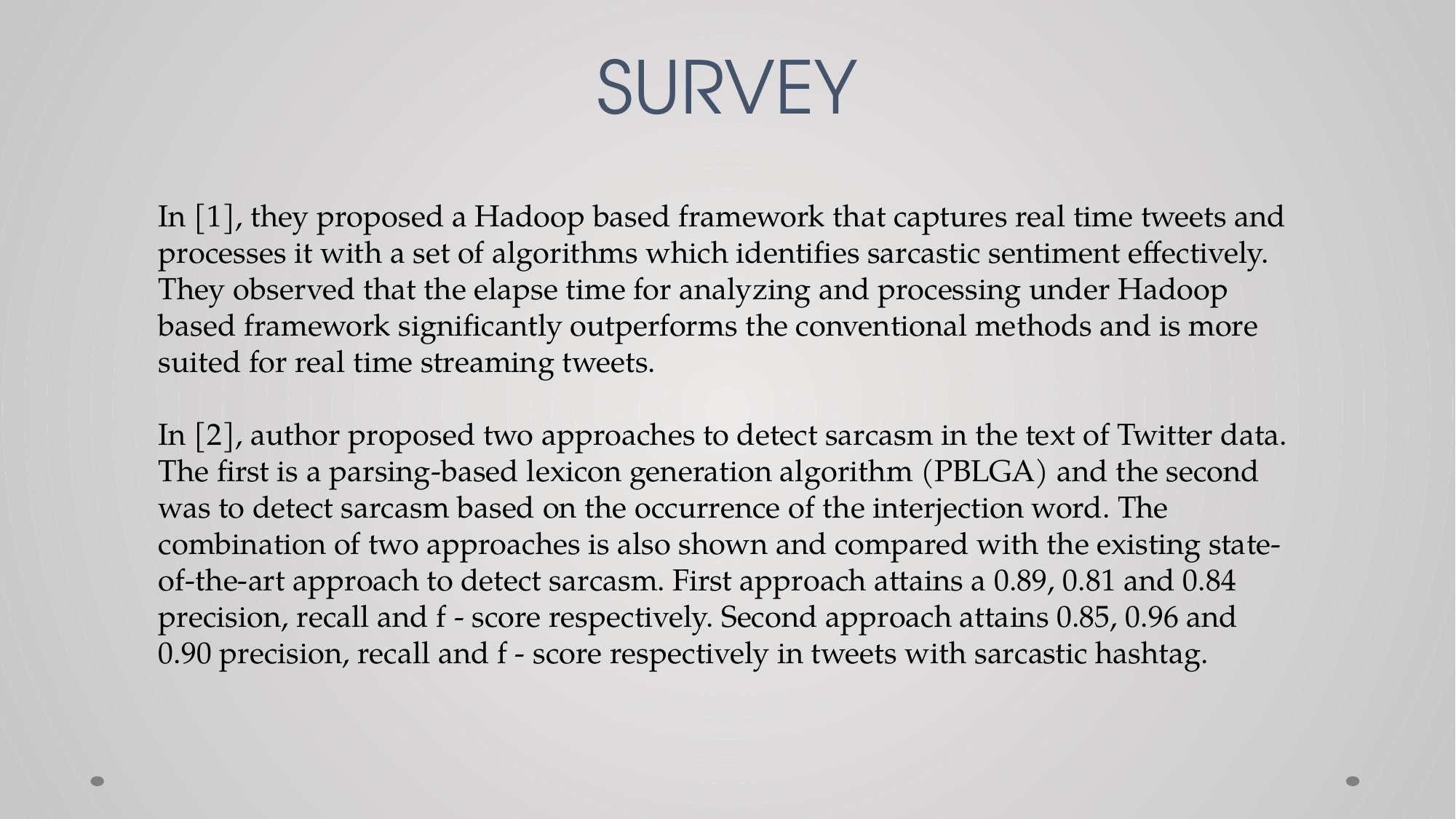

SURVEY
In [1], they proposed a Hadoop based framework that captures real time tweets and processes it with a set of algorithms which identifies sarcastic sentiment effectively. They observed that the elapse time for analyzing and processing under Hadoop based framework significantly outperforms the conventional methods and is more suited for real time streaming tweets.

In [2], author proposed two approaches to detect sarcasm in the text of Twitter data. The first is a parsing-based lexicon generation algorithm (PBLGA) and the second was to detect sarcasm based on the occurrence of the interjection word. The combination of two approaches is also shown and compared with the existing state-of-the-art approach to detect sarcasm. First approach attains a 0.89, 0.81 and 0.84 precision, recall and f - score respectively. Second approach attains 0.85, 0.96 and 0.90 precision, recall and f - score respectively in tweets with sarcastic hashtag.